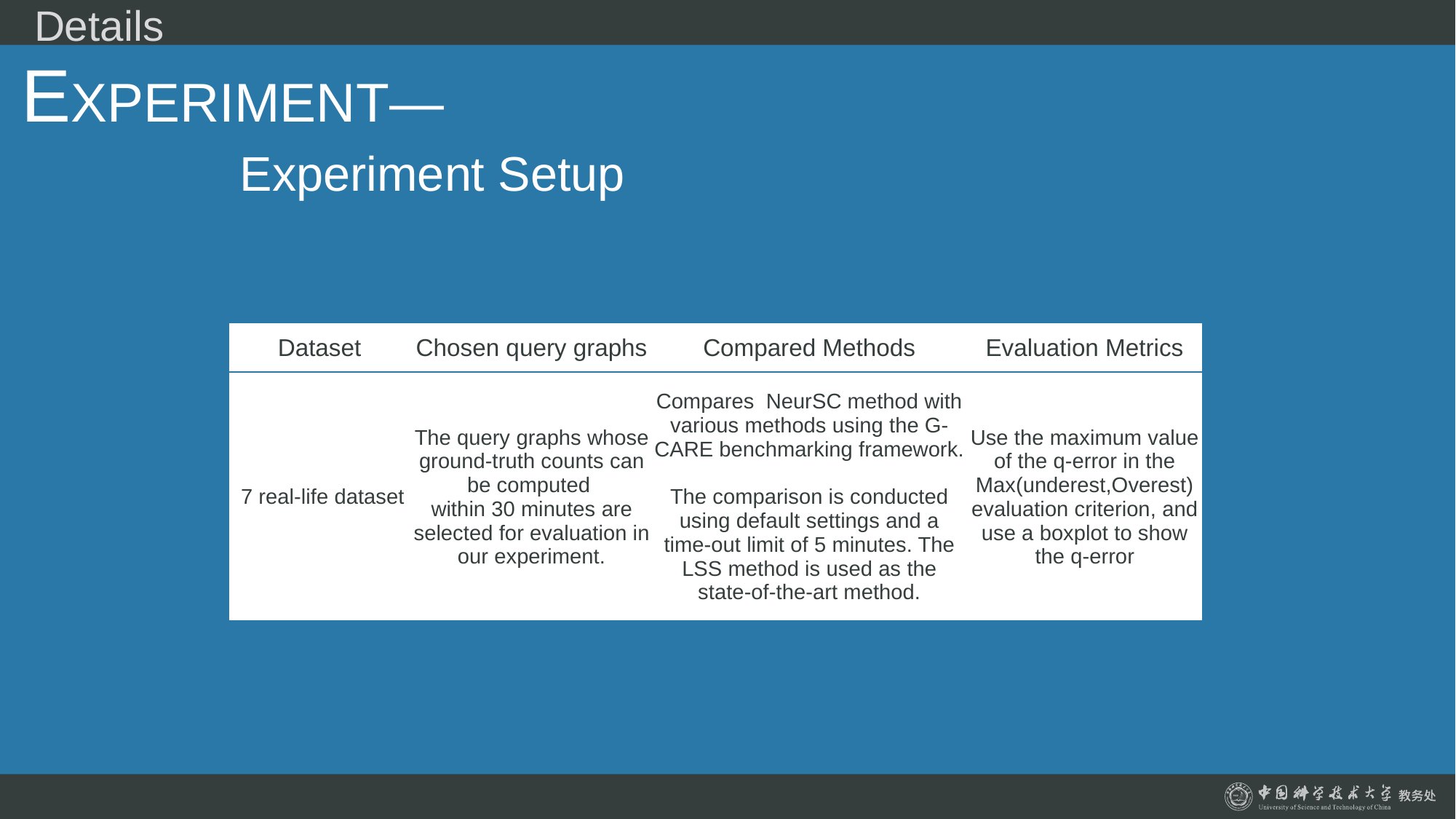

Details
EXPERIMENT—
		Experiment Setup
| Dataset | Chosen query graphs | Compared Methods | Evaluation Metrics |
| --- | --- | --- | --- |
| 7 real-life dataset | The query graphs whose ground-truth counts can be computed within 30 minutes are selected for evaluation in our experiment. | Compares NeurSC method with various methods using the G-CARE benchmarking framework. The comparison is conducted using default settings and a time-out limit of 5 minutes. The LSS method is used as the state-of-the-art method. | Use the maximum value of the q-error in the Max(underest,Overest) evaluation criterion, and use a boxplot to show the q-error |